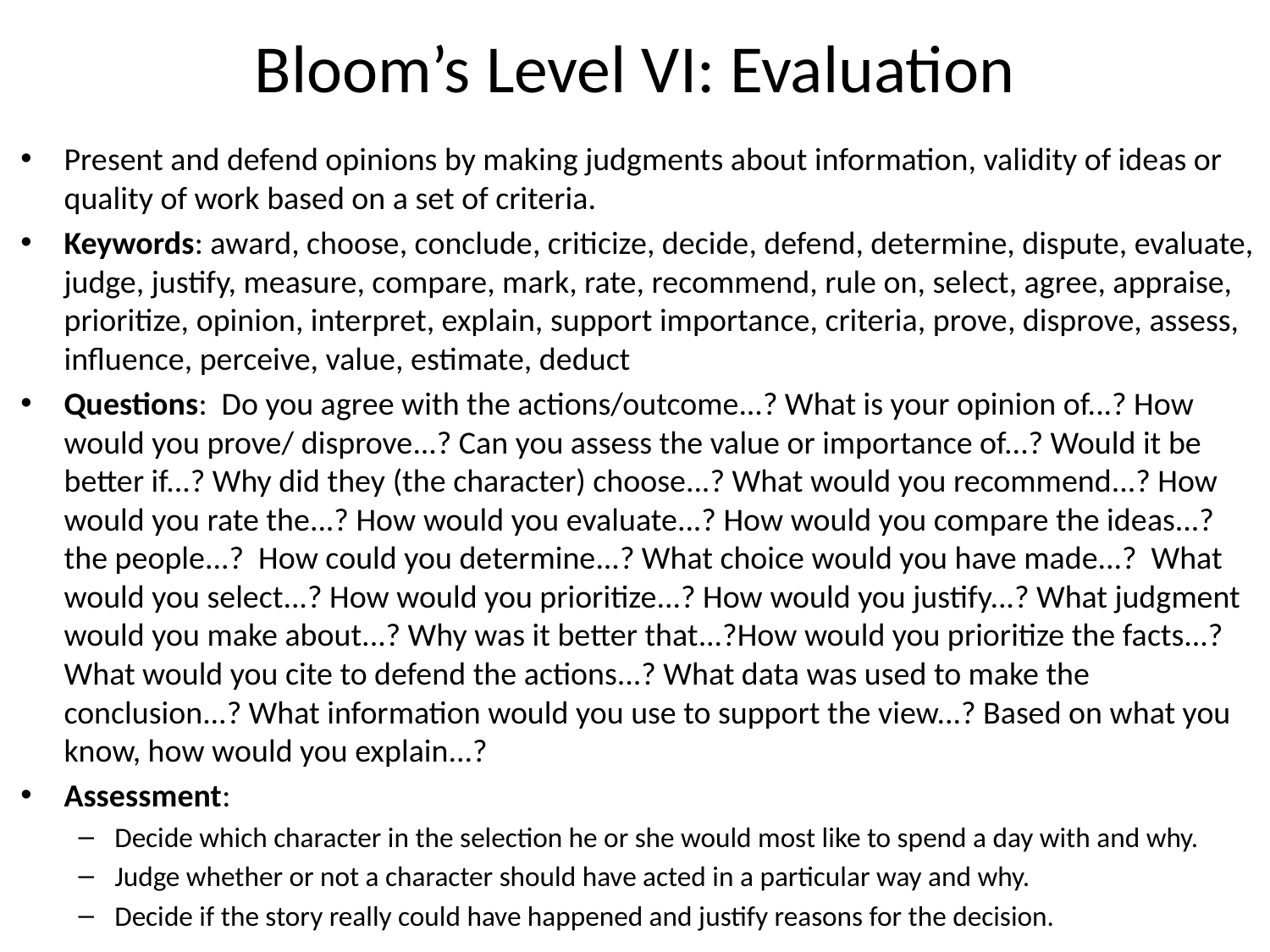

# Bloom’s Level VI: Evaluation
Present and defend opinions by making judgments about information, validity of ideas or quality of work based on a set of criteria.
Keywords: award, choose, conclude, criticize, decide, defend, determine, dispute, evaluate, judge, justify, measure, compare, mark, rate, recommend, rule on, select, agree, appraise, prioritize, opinion, interpret, explain, support importance, criteria, prove, disprove, assess, influence, perceive, value, estimate, deduct
Questions:  Do you agree with the actions/outcome...? What is your opinion of...? How would you prove/ disprove...? Can you assess the value or importance of...? Would it be better if...? Why did they (the character) choose...? What would you recommend...? How would you rate the...? How would you evaluate...? How would you compare the ideas...? the people...?  How could you determine...? What choice would you have made...?  What would you select...? How would you prioritize...? How would you justify...? What judgment would you make about...? Why was it better that...?How would you prioritize the facts...? What would you cite to defend the actions...? What data was used to make the conclusion...? What information would you use to support the view...? Based on what you know, how would you explain...?
Assessment:
Decide which character in the selection he or she would most like to spend a day with and why.
Judge whether or not a character should have acted in a particular way and why.
Decide if the story really could have happened and justify reasons for the decision.